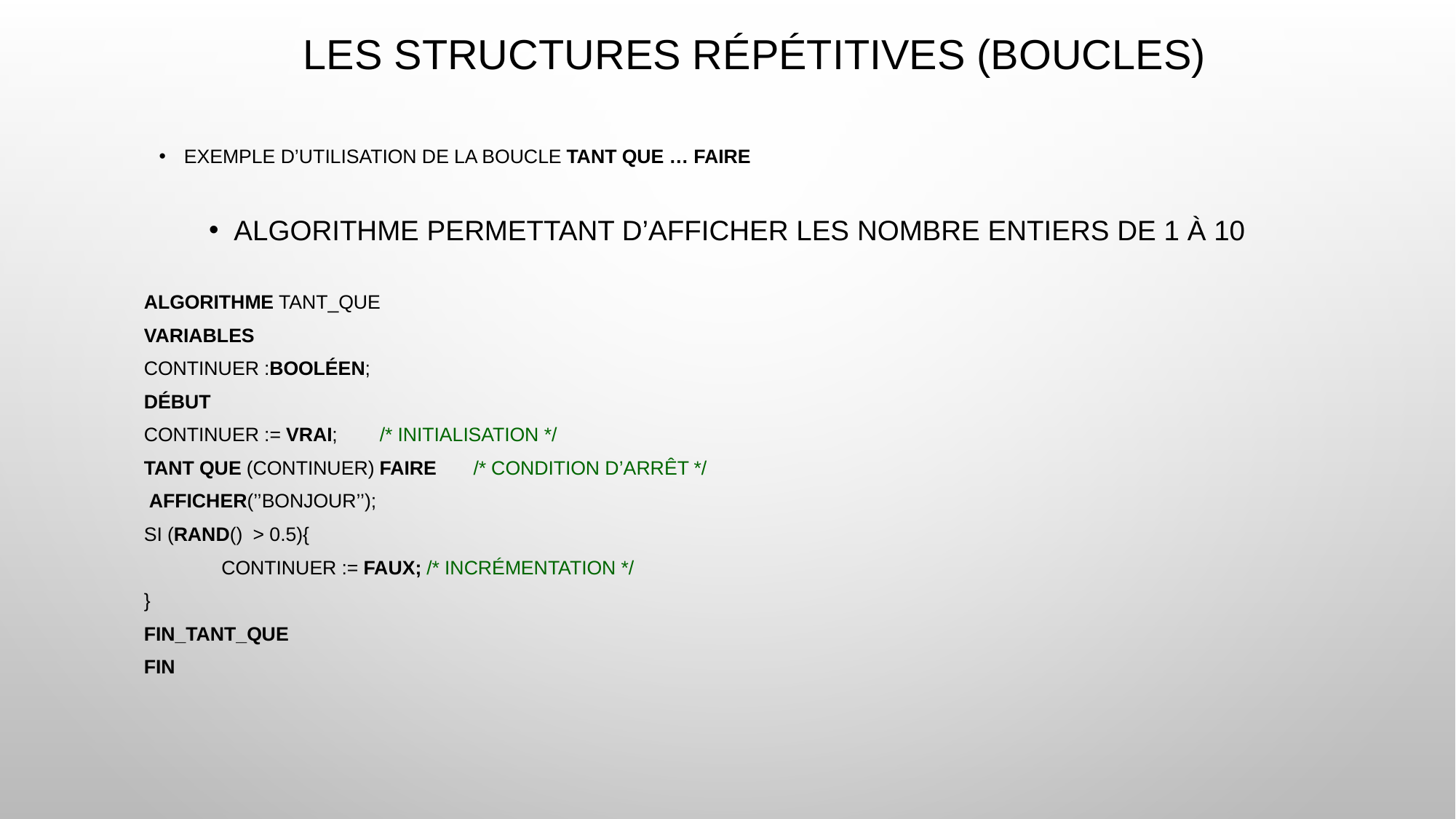

# Les structures répétitives (boucles)
Exemple d’utilisation de la boucle tant que … faire

Algorithme permettant d’afficher les nombre entiers de 1 à 10

	algorithme tant_que
	variables
		continuer :booléen;
	début
		continuer := vrai;        /* initialisation */
		tant que (continuer) faire       /* condition d’arrêt */
			 afficher(’’Bonjour’’);
			si (rand()  > 0.5){
			 	continuer := faux; /* incrémentation */
			}
		fin_tant_que
	fin